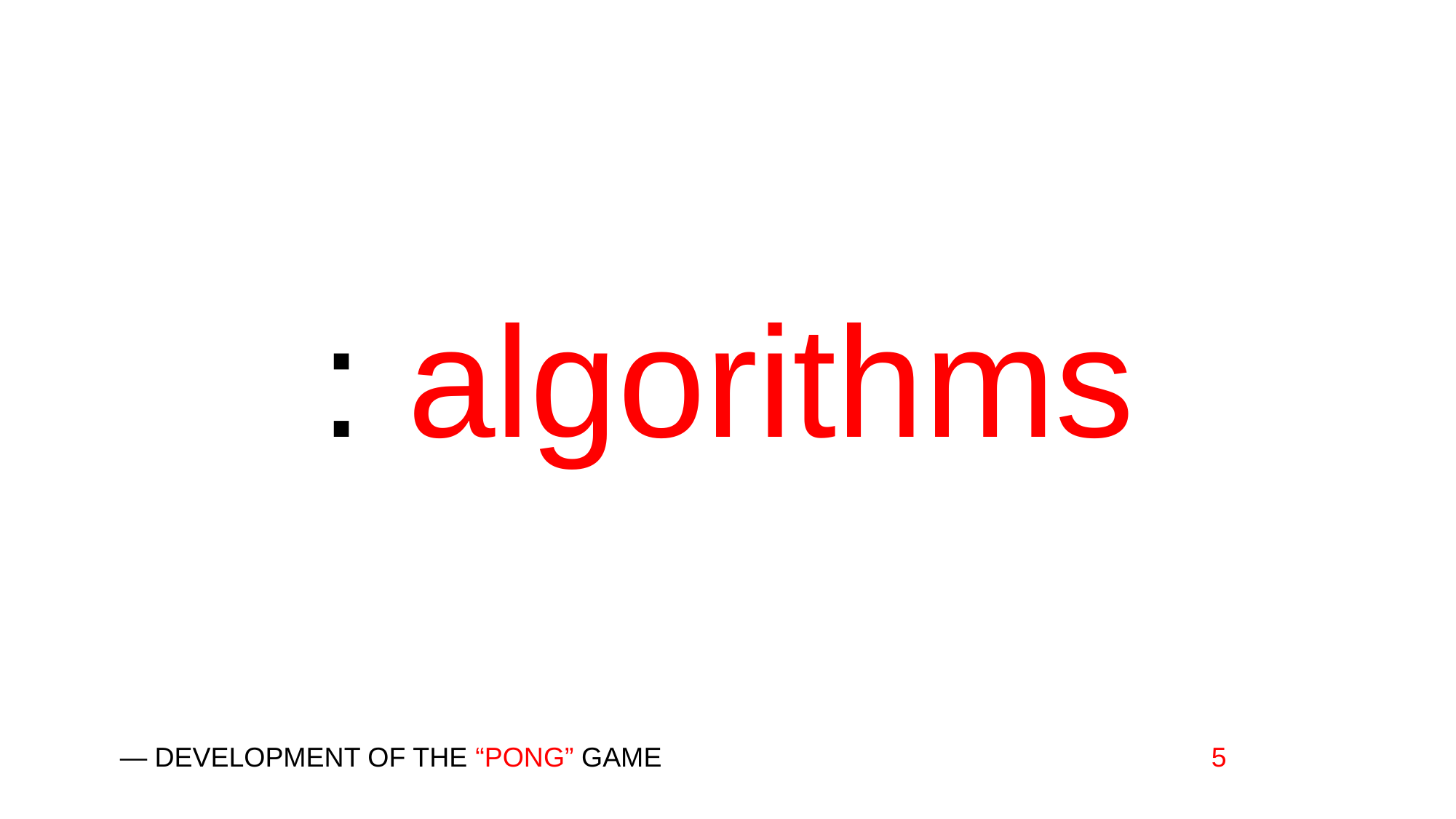

: algorithms
	— СУЧАСНА УКРАЇНСЬКА КУЛЬТУРА							5
	— DEVELOPMENT OF THE “PONG” GAME						5